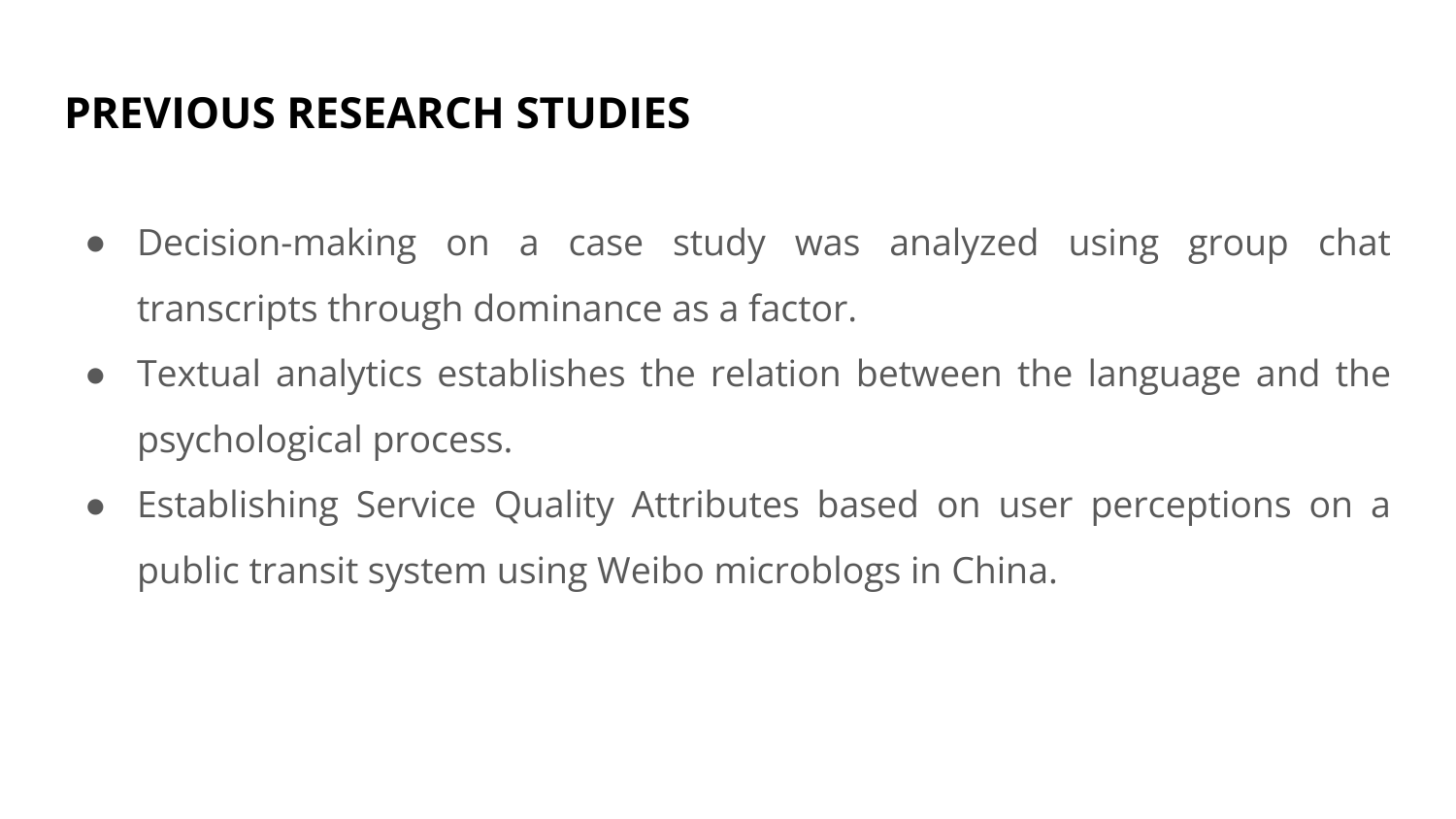

# PREVIOUS RESEARCH STUDIES
Decision-making on a case study was analyzed using group chat transcripts through dominance as a factor.
Textual analytics establishes the relation between the language and the psychological process.
Establishing Service Quality Attributes based on user perceptions on a public transit system using Weibo microblogs in China.